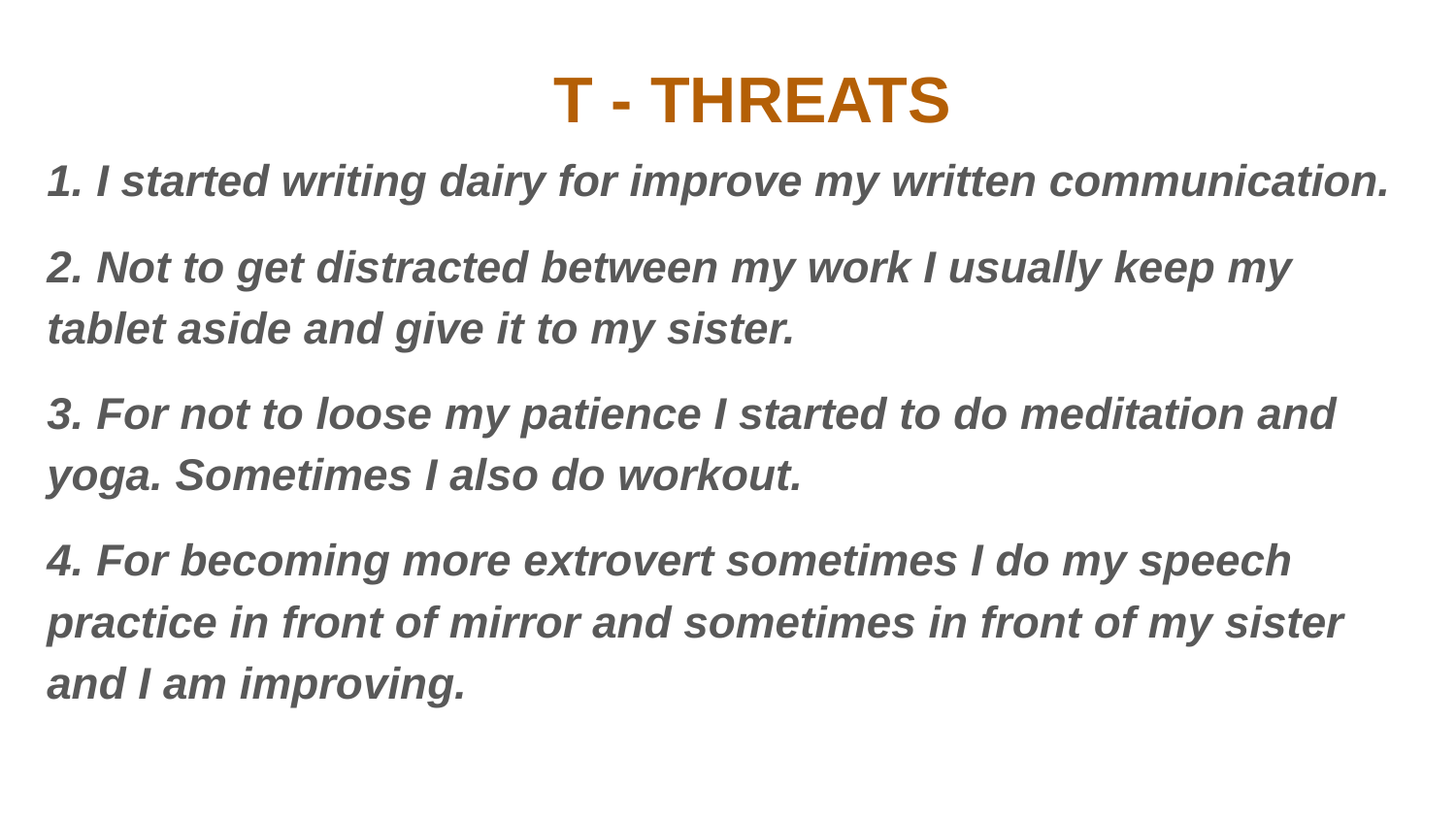

# T - THREATS
1. I started writing dairy for improve my written communication.
2. Not to get distracted between my work I usually keep my tablet aside and give it to my sister.
3. For not to loose my patience I started to do meditation and yoga. Sometimes I also do workout.
4. For becoming more extrovert sometimes I do my speech practice in front of mirror and sometimes in front of my sister and I am improving.